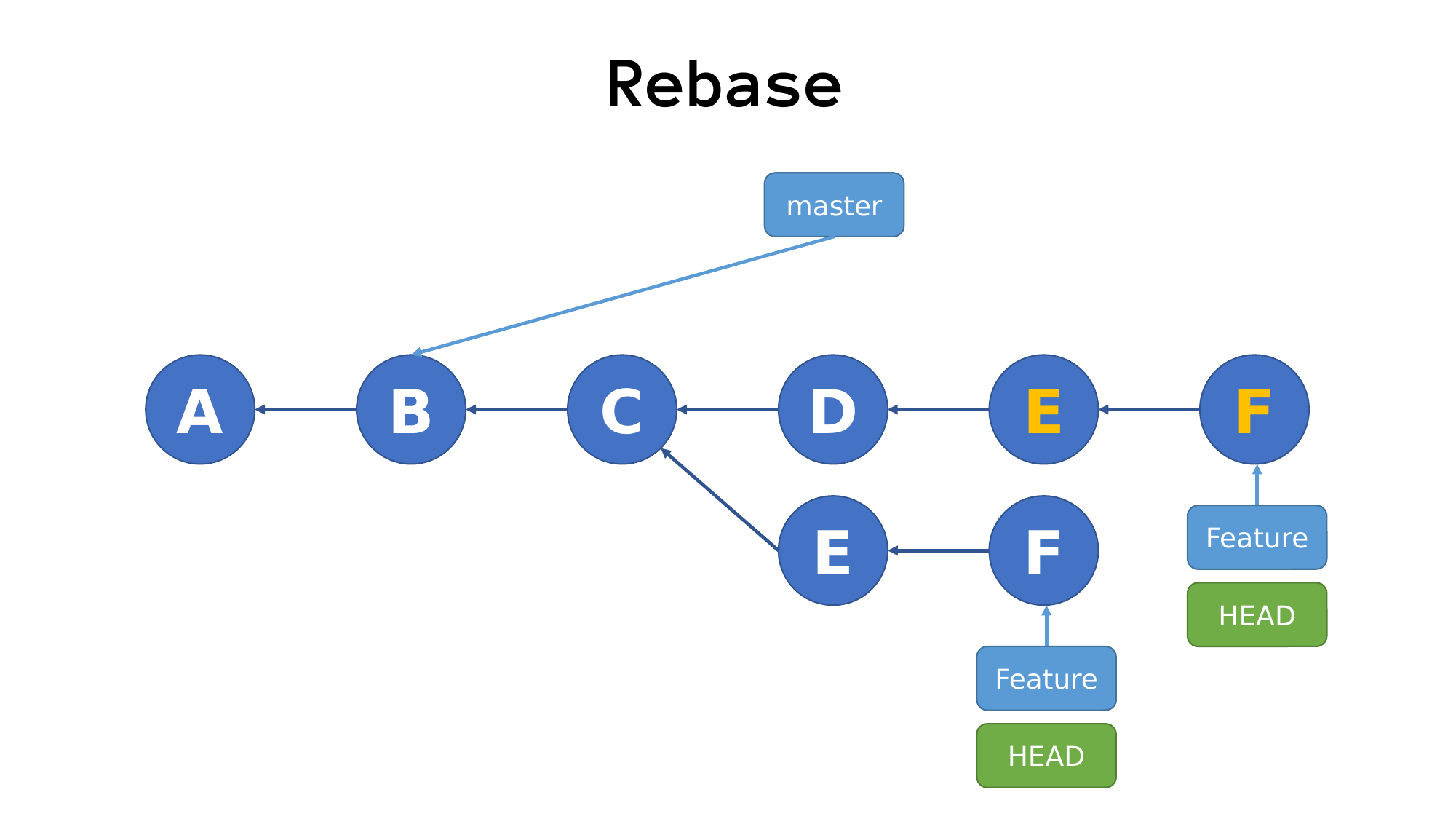

Rebase
master
A
B
C
D
E
F
E
F
Feature
HEAD
Feature
HEAD